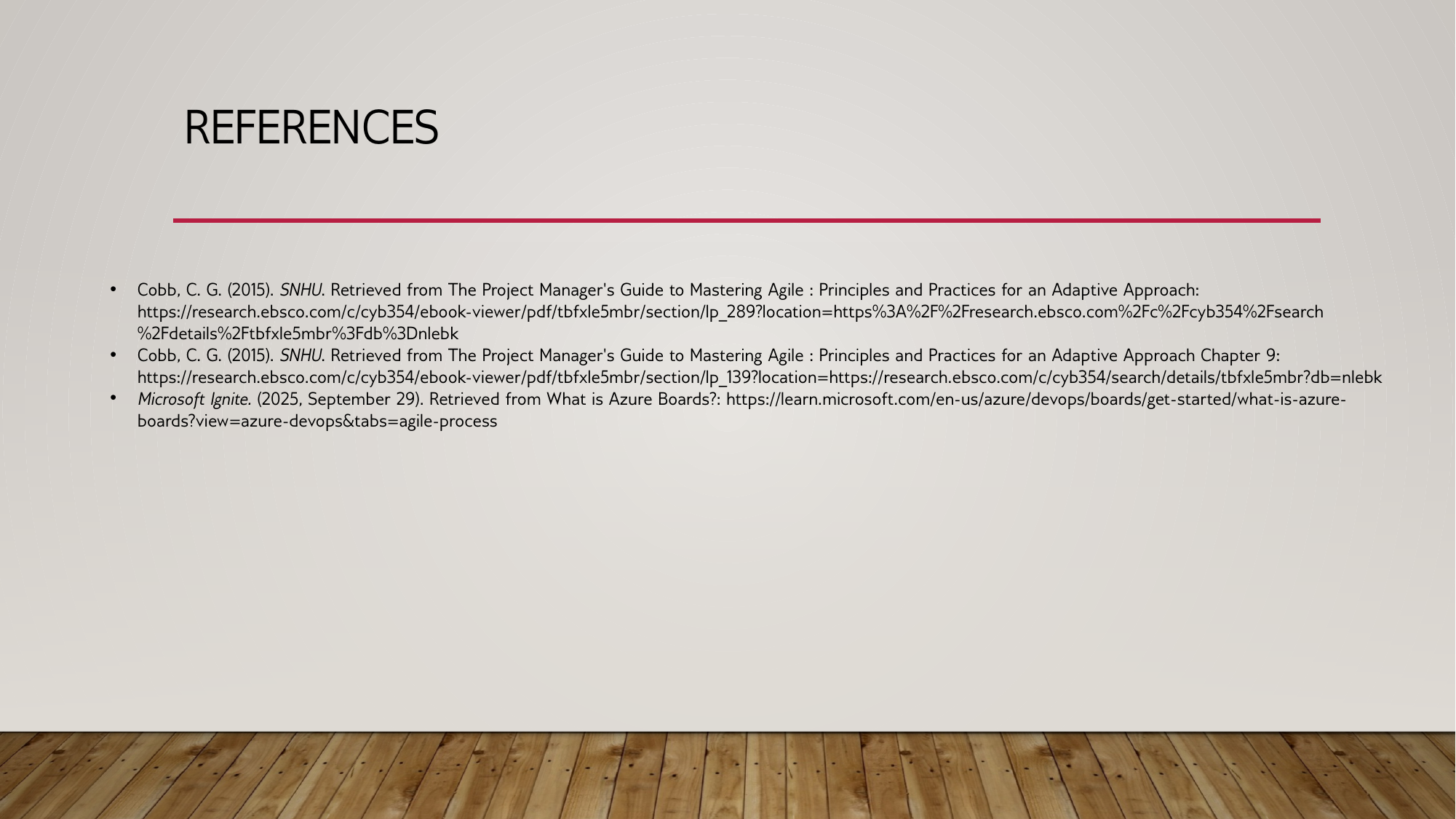

# References
Cobb, C. G. (2015). SNHU. Retrieved from The Project Manager's Guide to Mastering Agile : Principles and Practices for an Adaptive Approach: https://research.ebsco.com/c/cyb354/ebook-viewer/pdf/tbfxle5mbr/section/lp_289?location=https%3A%2F%2Fresearch.ebsco.com%2Fc%2Fcyb354%2Fsearch%2Fdetails%2Ftbfxle5mbr%3Fdb%3Dnlebk
Cobb, C. G. (2015). SNHU. Retrieved from The Project Manager's Guide to Mastering Agile : Principles and Practices for an Adaptive Approach Chapter 9: https://research.ebsco.com/c/cyb354/ebook-viewer/pdf/tbfxle5mbr/section/lp_139?location=https://research.ebsco.com/c/cyb354/search/details/tbfxle5mbr?db=nlebk
Microsoft Ignite. (2025, September 29). Retrieved from What is Azure Boards?: https://learn.microsoft.com/en-us/azure/devops/boards/get-started/what-is-azure-boards?view=azure-devops&tabs=agile-process